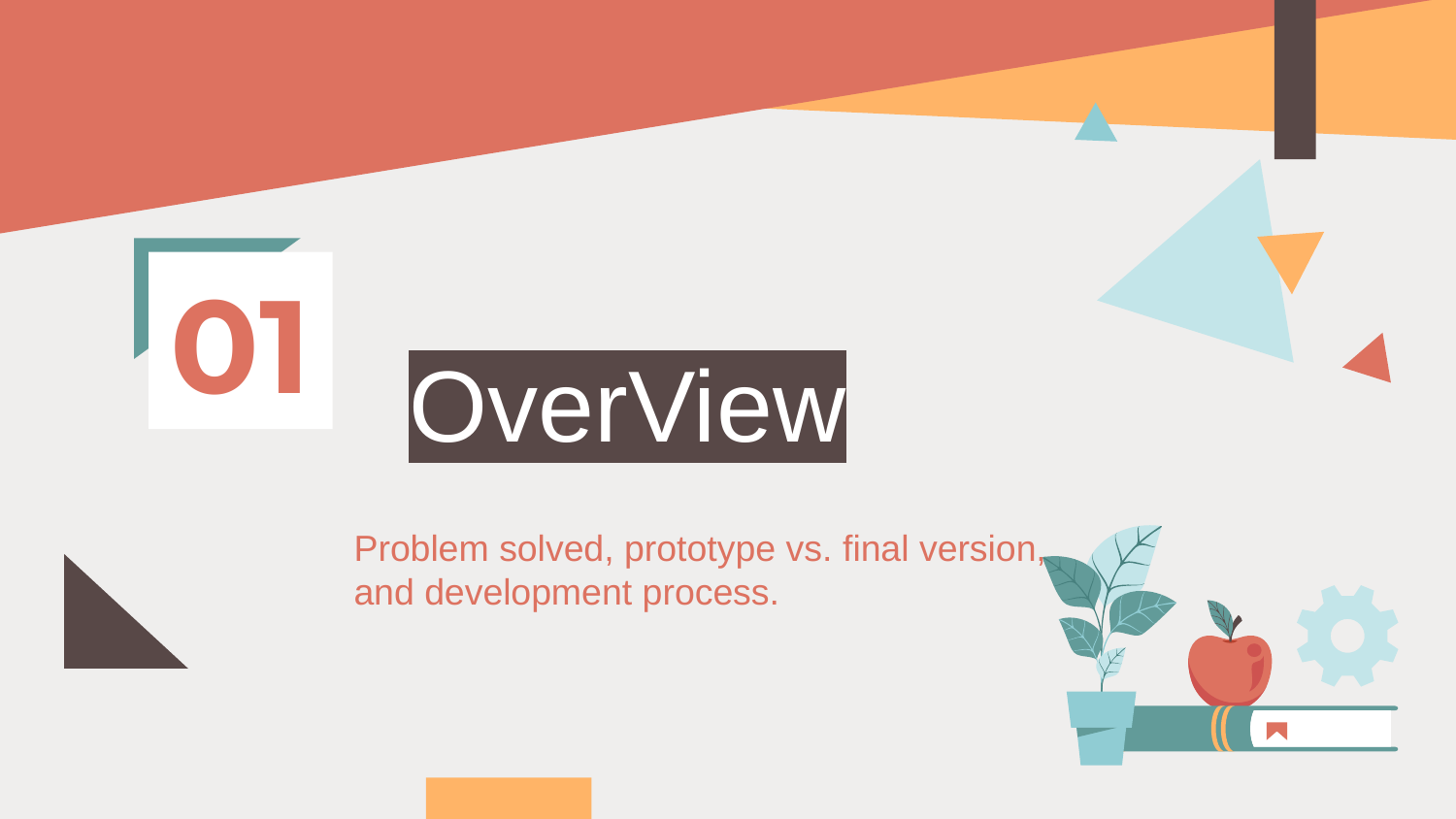

01
# OverView
Problem solved, prototype vs. final version, and development process.